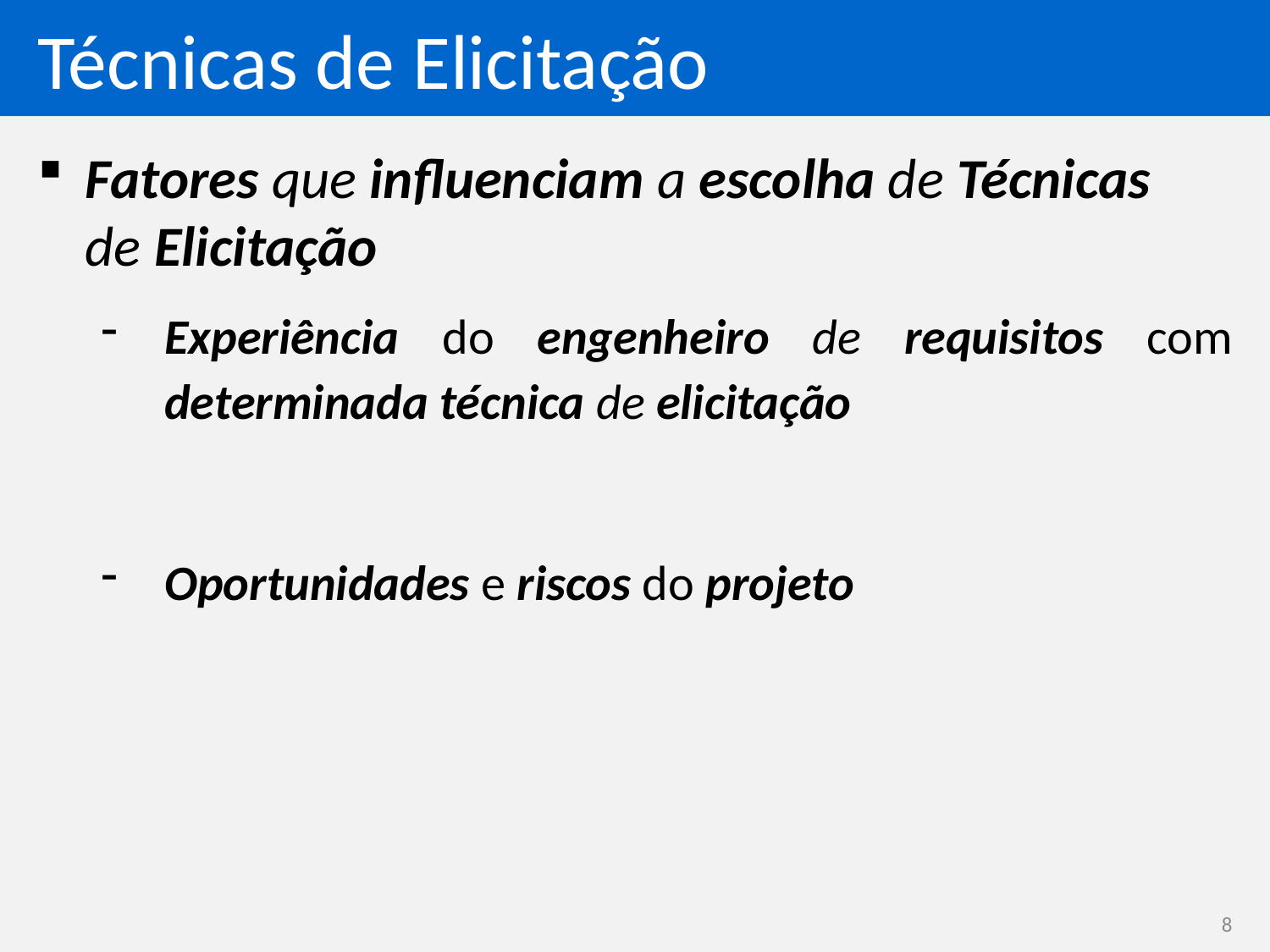

# Técnicas de Elicitação
Fatores que influenciam a escolha de Técnicas
de Elicitação
Experiência do engenheiro de requisitos com determinada técnica de elicitação

Oportunidades e riscos do projeto

8